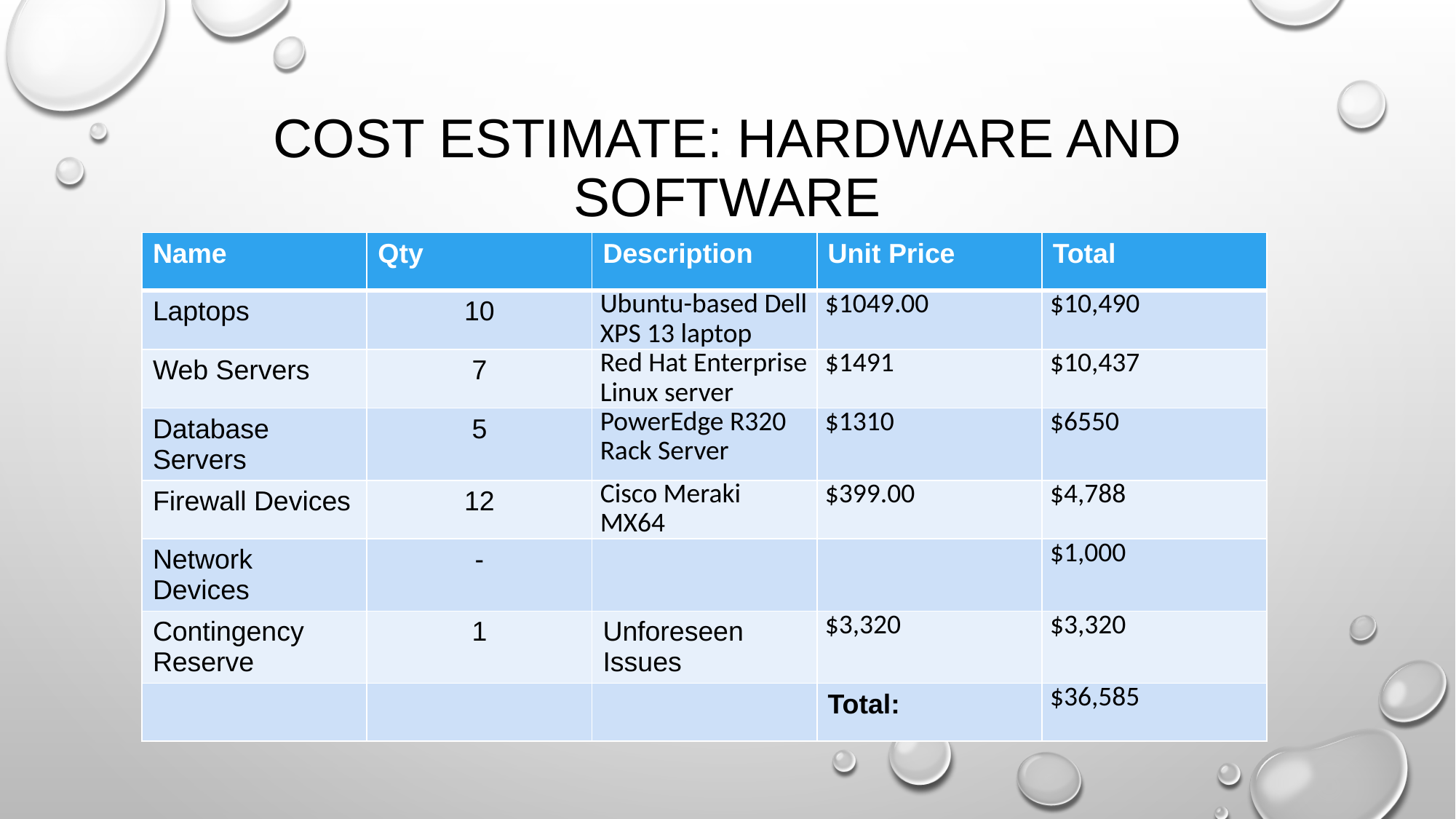

# Cost Estimate: Hardware and Software
| Name | Qty | Description | Unit Price | Total |
| --- | --- | --- | --- | --- |
| Laptops | 10 | Ubuntu-based Dell XPS 13 laptop | $1049.00 | $10,490 |
| Web Servers | 7 | Red Hat Enterprise Linux server | $1491 | $10,437 |
| Database Servers | 5 | PowerEdge R320 Rack Server | $1310 | $6550 |
| Firewall Devices | 12 | Cisco Meraki MX64 | $399.00 | $4,788 |
| Network Devices | - |  |  | $1,000 |
| Contingency Reserve | 1 | Unforeseen Issues | $3,320 | $3,320 |
|  |  |  | Total: | $36,585 |